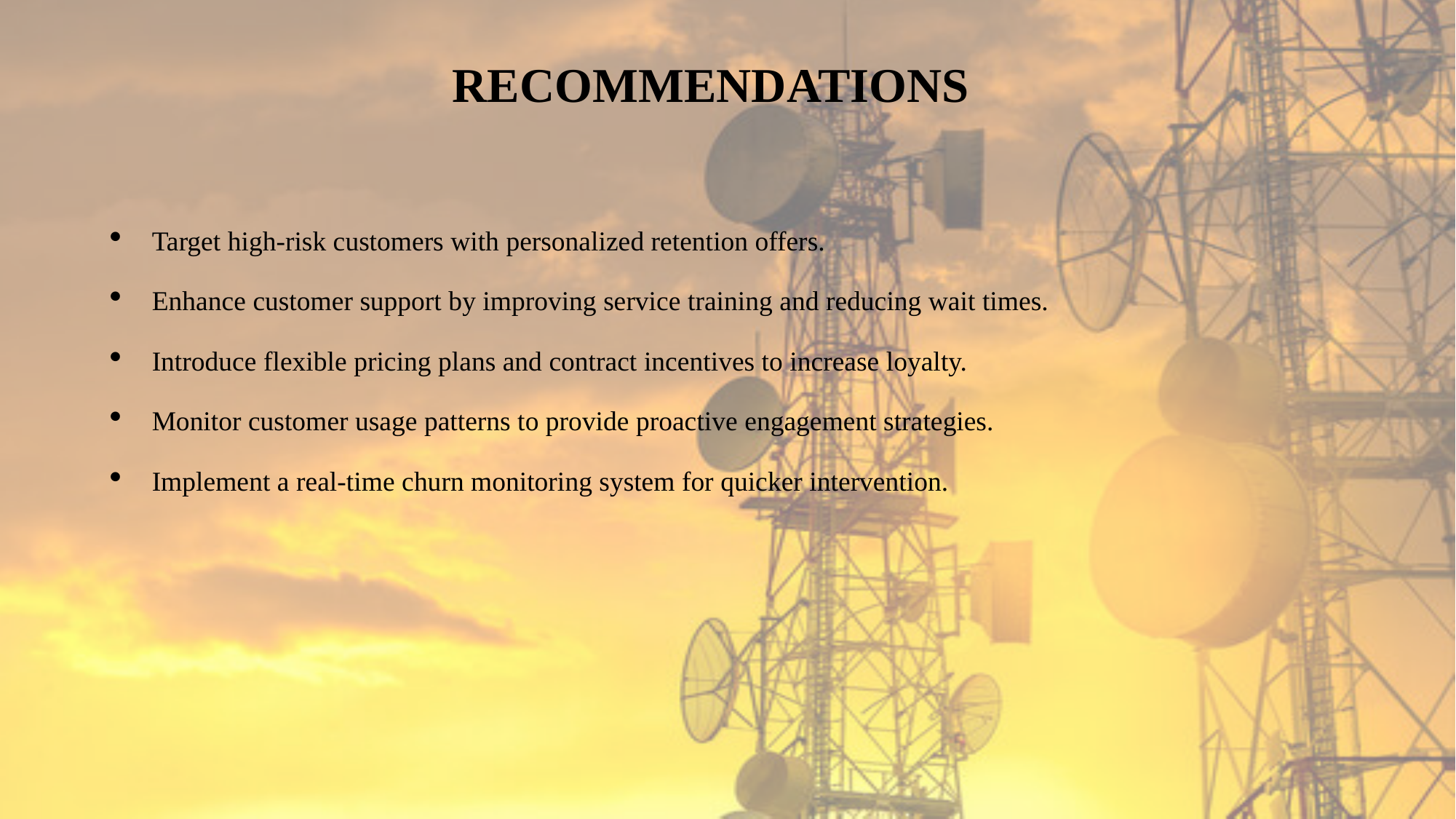

# RECOMMENDATIONS
Target high-risk customers with personalized retention offers.
Enhance customer support by improving service training and reducing wait times.
Introduce flexible pricing plans and contract incentives to increase loyalty.
Monitor customer usage patterns to provide proactive engagement strategies.
Implement a real-time churn monitoring system for quicker intervention.